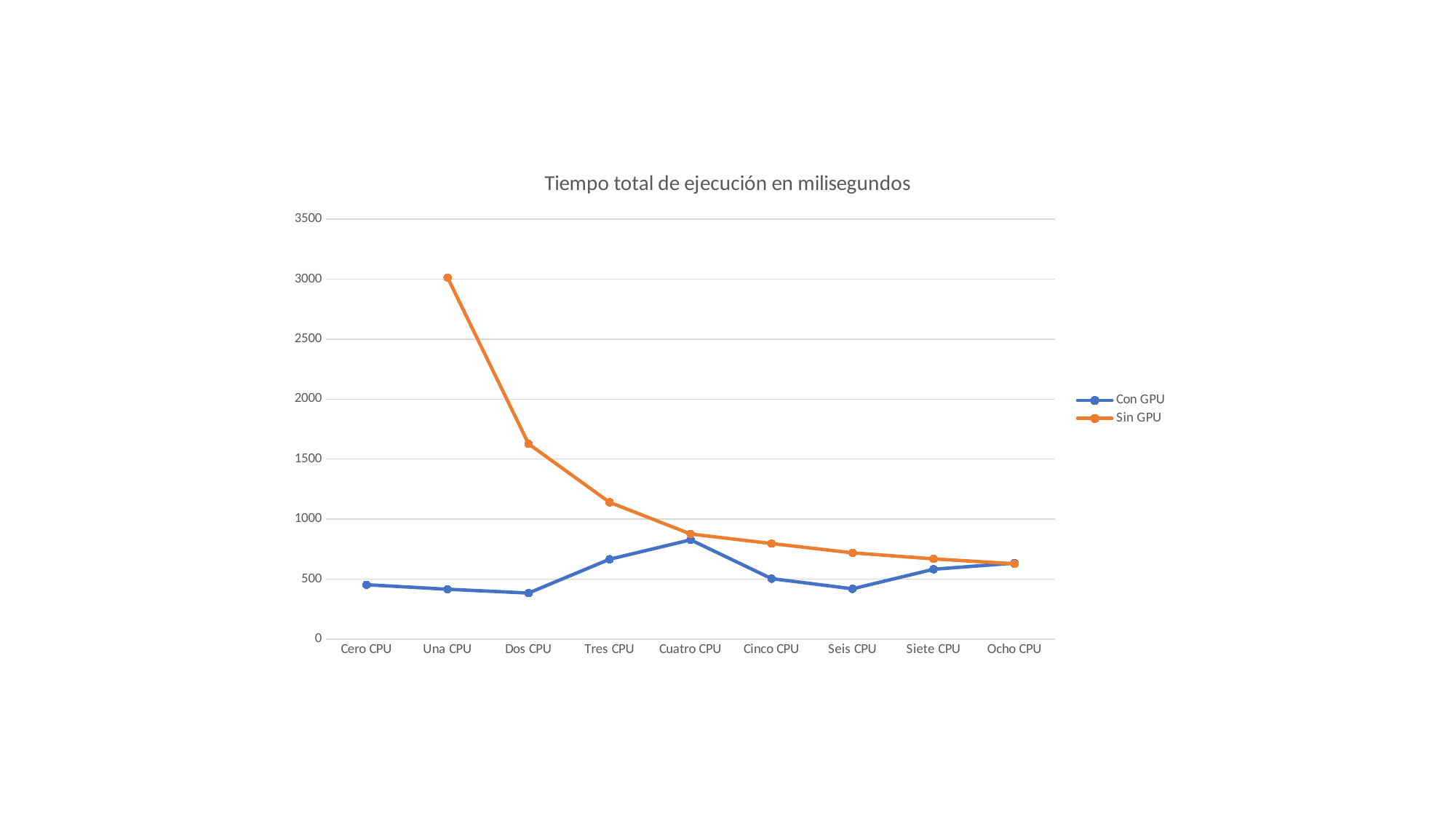

### Chart: Tiempo total de ejecución en milisegundos

| Category |  |  |
|---|---|---|
| Cero CPU | 452.614 | None |
| Una CPU | 415.235 | 3013.66 |
| Dos CPU | 383.545 | 1626.72 |
| Tres CPU | 665.296 | 1139.77 |
| Cuatro CPU | 827.017 | 875.498 |
| Cinco CPU | 503.54 | 795.958 |
| Seis CPU | 418.582 | 718.686 |
| Siete CPU | 581.946 | 668.088 |
| Ocho CPU | 633.078 | 627.365 |